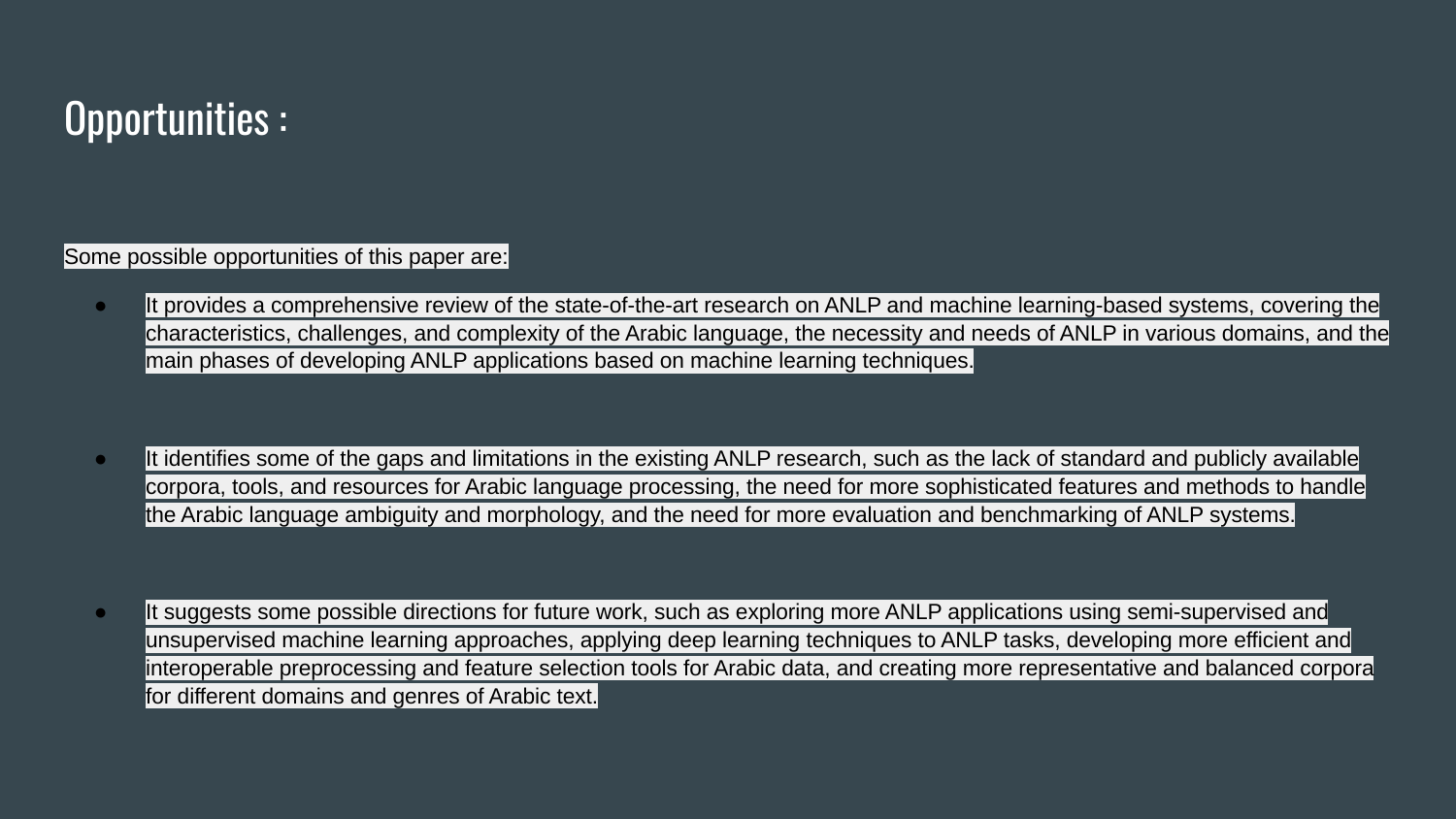

# Opportunities :

Some possible opportunities of this paper are:
It provides a comprehensive review of the state-of-the-art research on ANLP and machine learning-based systems, covering the characteristics, challenges, and complexity of the Arabic language, the necessity and needs of ANLP in various domains, and the main phases of developing ANLP applications based on machine learning techniques.

It identifies some of the gaps and limitations in the existing ANLP research, such as the lack of standard and publicly available corpora, tools, and resources for Arabic language processing, the need for more sophisticated features and methods to handle the Arabic language ambiguity and morphology, and the need for more evaluation and benchmarking of ANLP systems.

It suggests some possible directions for future work, such as exploring more ANLP applications using semi-supervised and unsupervised machine learning approaches, applying deep learning techniques to ANLP tasks, developing more efficient and interoperable preprocessing and feature selection tools for Arabic data, and creating more representative and balanced corpora for different domains and genres of Arabic text.